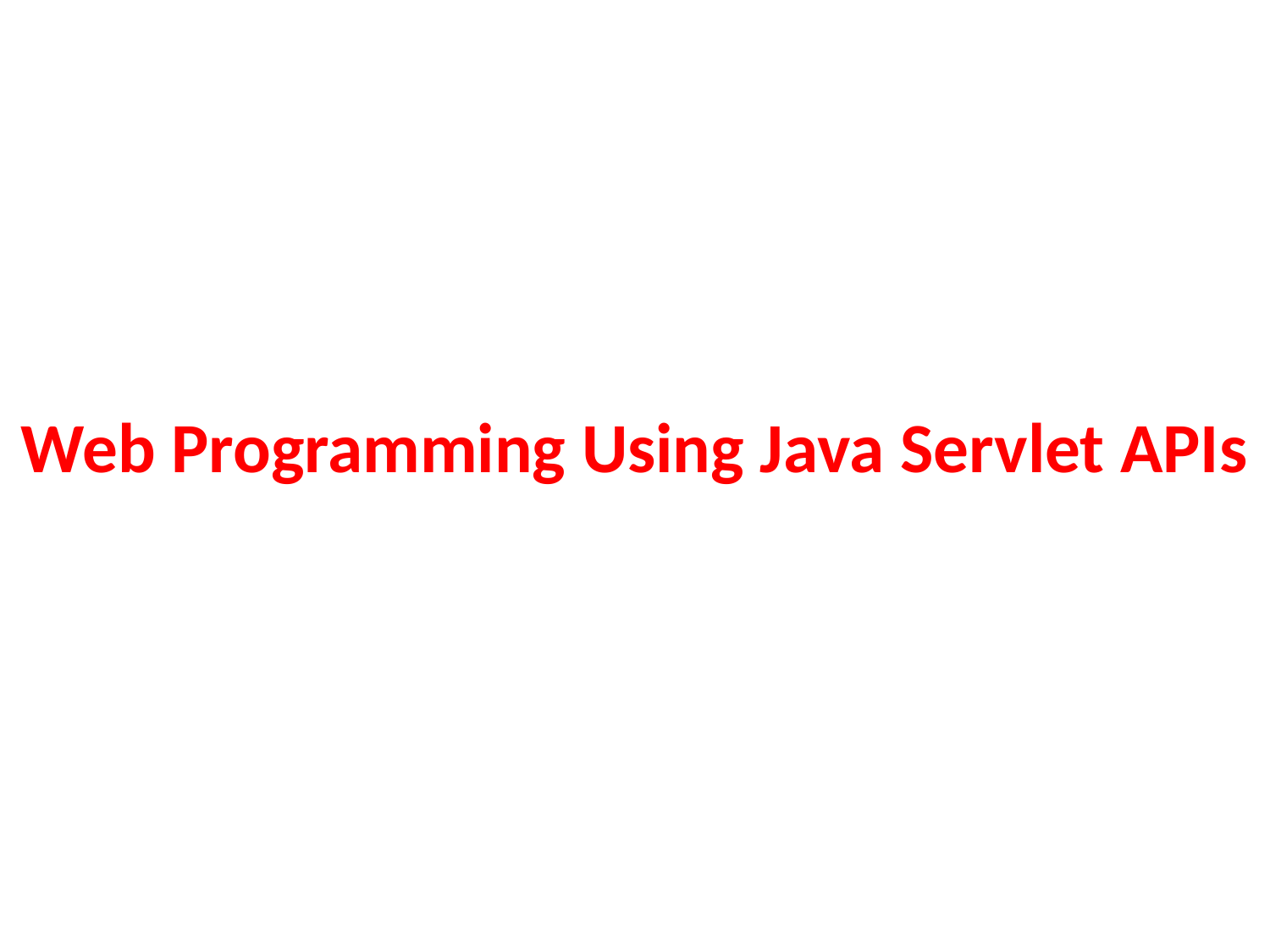

# Web Programming Using Java Servlet APIs